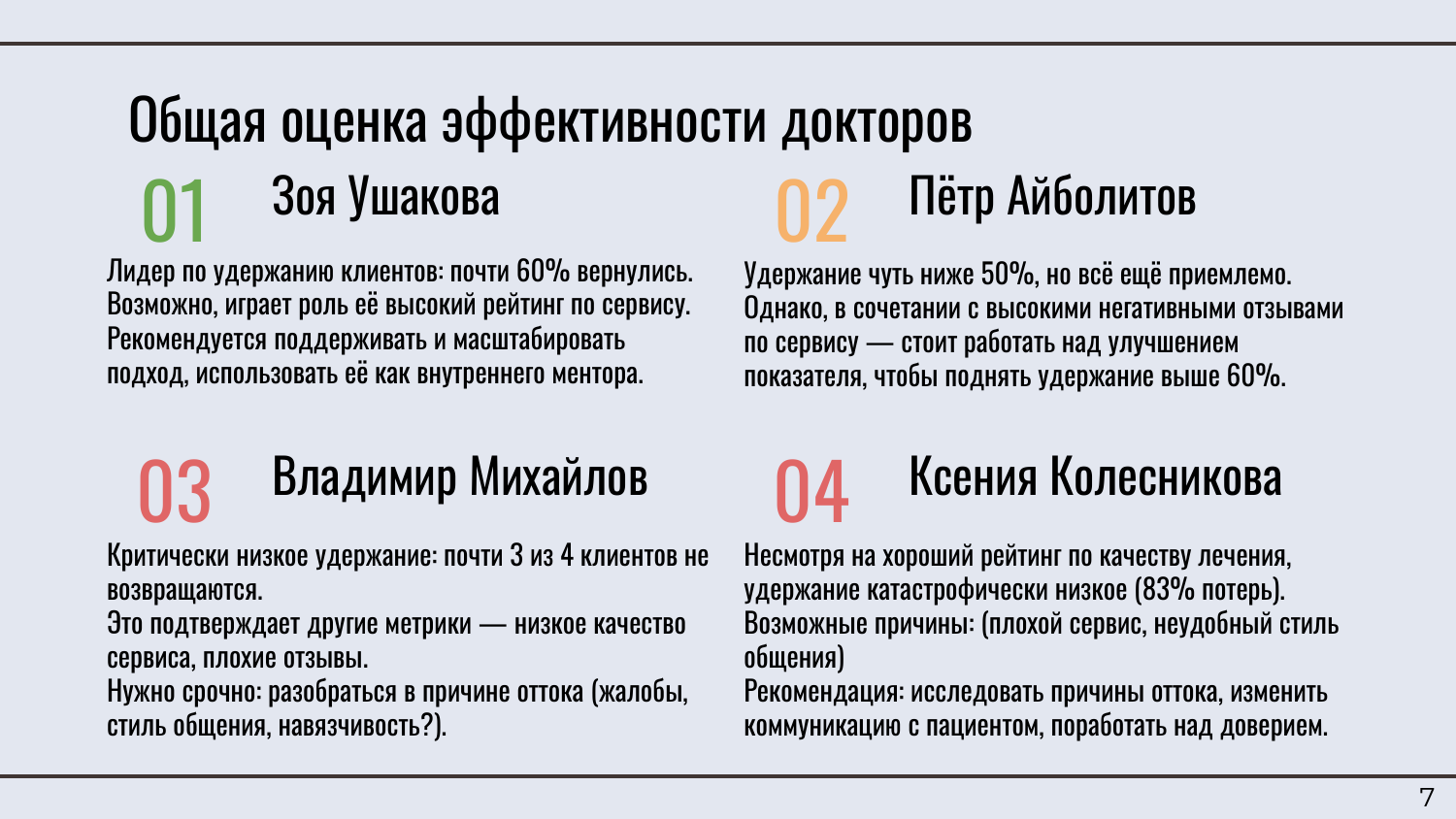

# Общая оценка эффективности докторов
01
02
Зоя Ушакова
Пётр Айболитов
Лидер по удержанию клиентов: почти 60% вернулись.
Возможно, играет роль её высокий рейтинг по сервису.
Рекомендуется поддерживать и масштабировать подход, использовать её как внутреннего ментора.
Удержание чуть ниже 50%, но всё ещё приемлемо.
Однако, в сочетании с высокими негативными отзывами по сервису — стоит работать над улучшением показателя, чтобы поднять удержание выше 60%.

03
04
Владимир Михайлов
Ксения Колесникова
Критически низкое удержание: почти 3 из 4 клиентов не возвращаются.
Это подтверждает другие метрики — низкое качество сервиса, плохие отзывы.
Нужно срочно: разобраться в причине оттока (жалобы, стиль общения, навязчивость?).
Несмотря на хороший рейтинг по качеству лечения, удержание катастрофически низкое (83% потерь).
Возможные причины: (плохой сервис, неудобный стиль общения)
Рекомендация: исследовать причины оттока, изменить коммуникацию с пациентом, поработать над доверием.

7